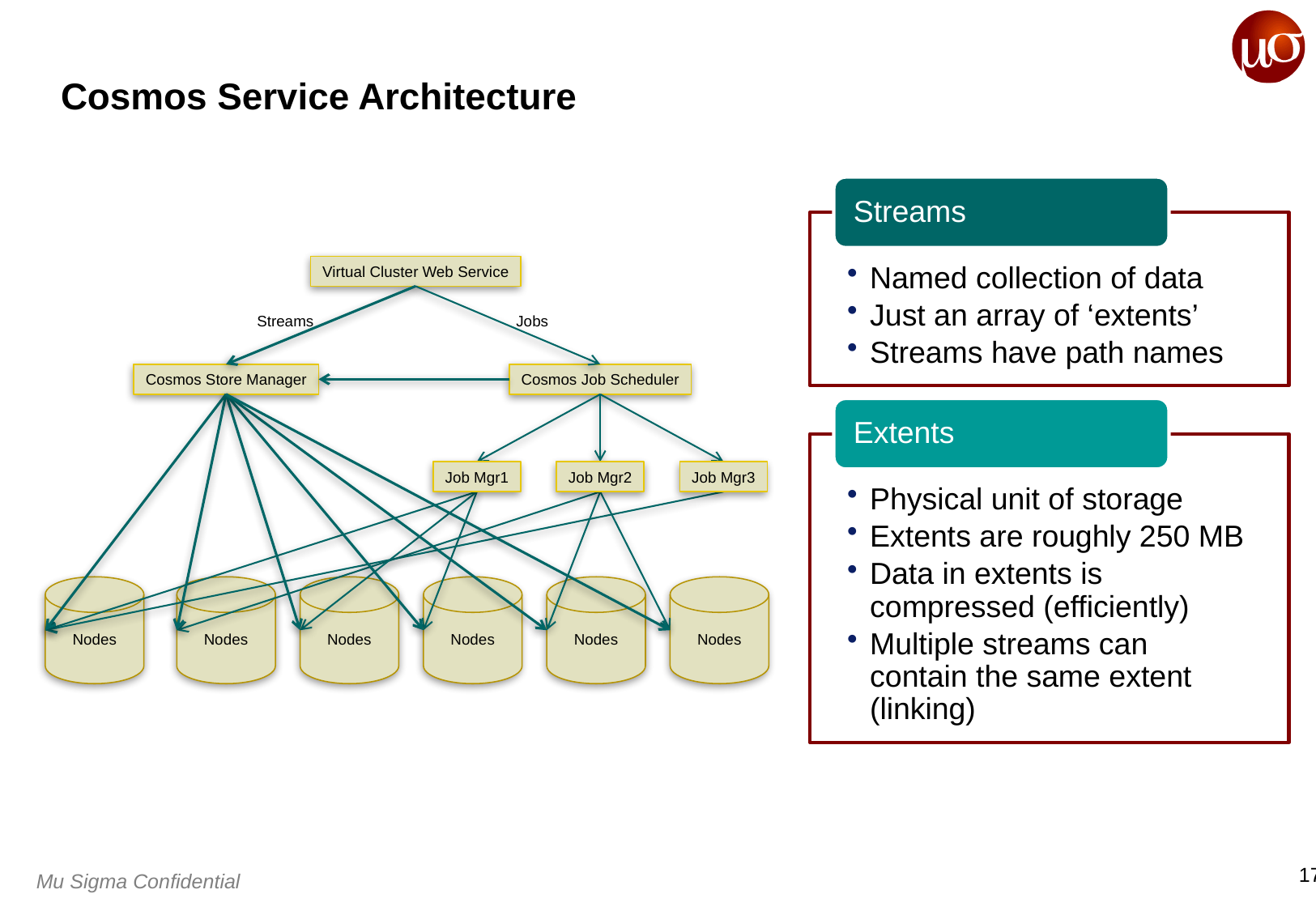

# Cosmos Service Architecture
Named collection of data
Just an array of ‘extents’
Streams have path names
Streams
Physical unit of storage
Extents are roughly 250 MB
Data in extents is compressed (efficiently)
Multiple streams can contain the same extent (linking)
Extents
Virtual Cluster Web Service
Streams
Jobs
Cosmos Store Manager
Cosmos Job Scheduler
Job Mgr1
Job Mgr2
Job Mgr3
Nodes
Nodes
Nodes
Nodes
Nodes
Nodes